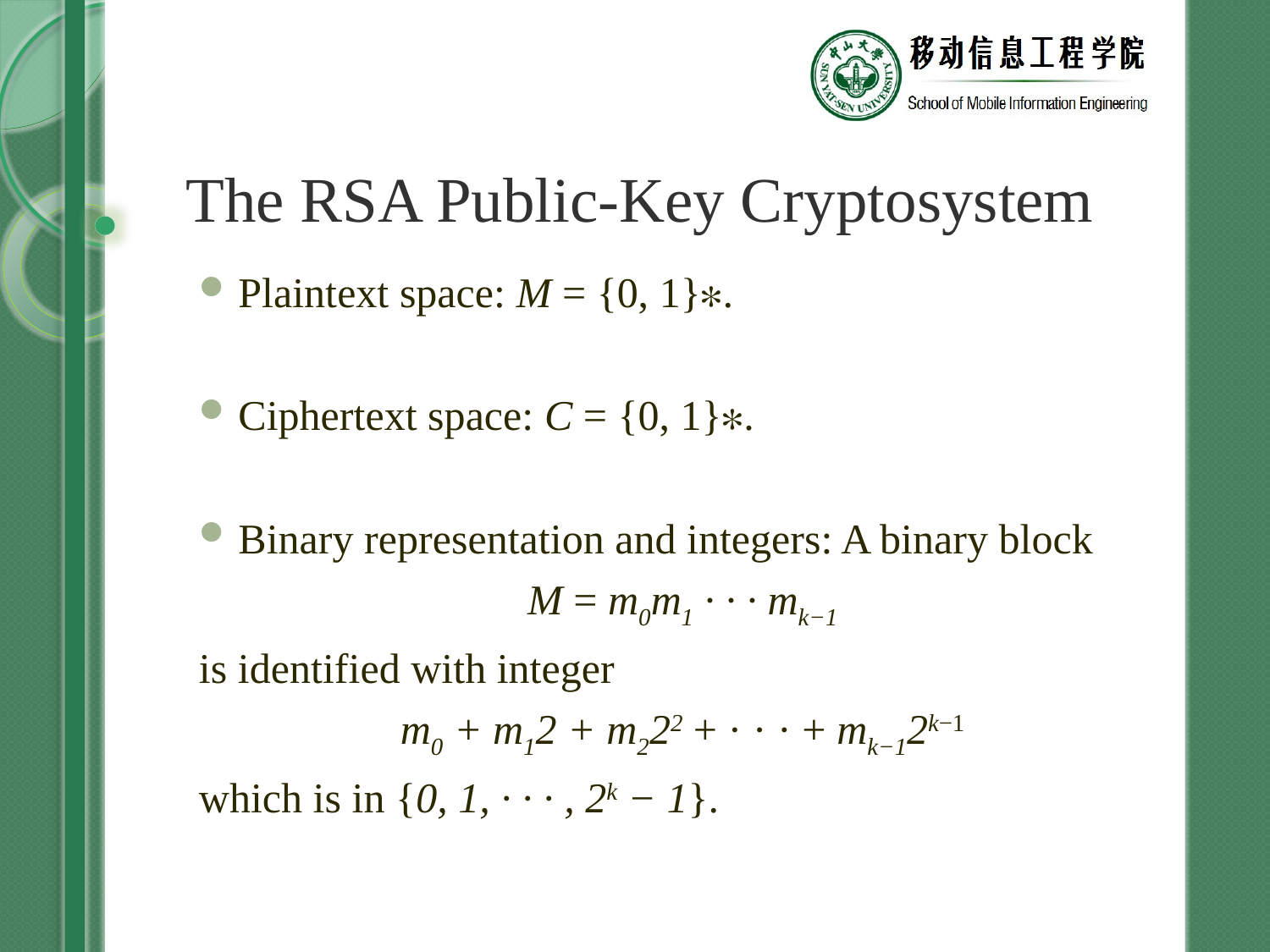

# The RSA Public-Key Cryptosystem
Plaintext space: M = {0, 1}∗.

Ciphertext space: C = {0, 1}∗.

Binary representation and integers: A binary block
M = m0m1 · · · mk−1
is identified with integer
m0 + m12 + m222 + · · · + mk−12k−1
which is in {0, 1, · · · , 2k − 1}.